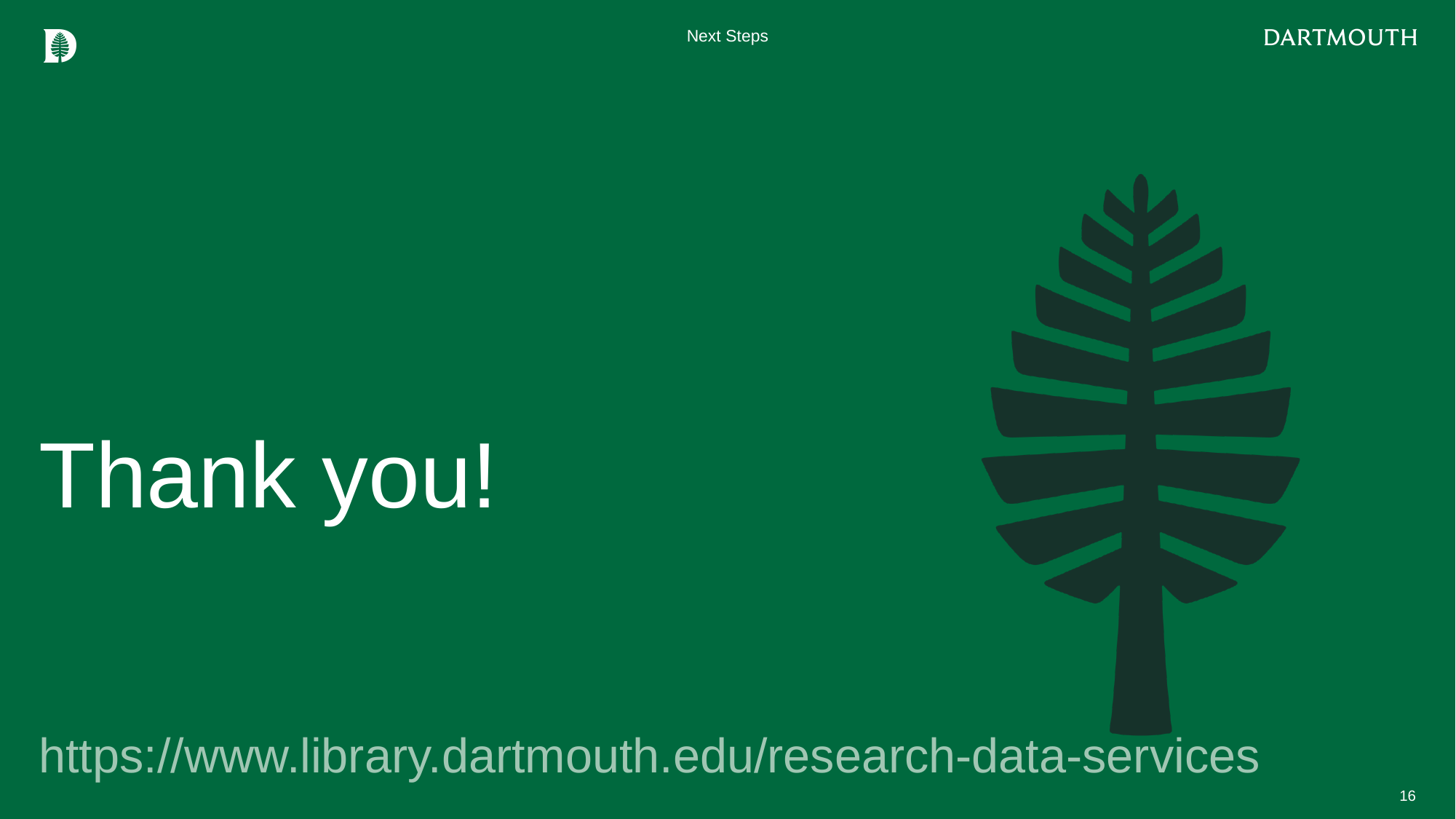

Next Steps
# Thank you! https://www.library.dartmouth.edu/research-data-services
16